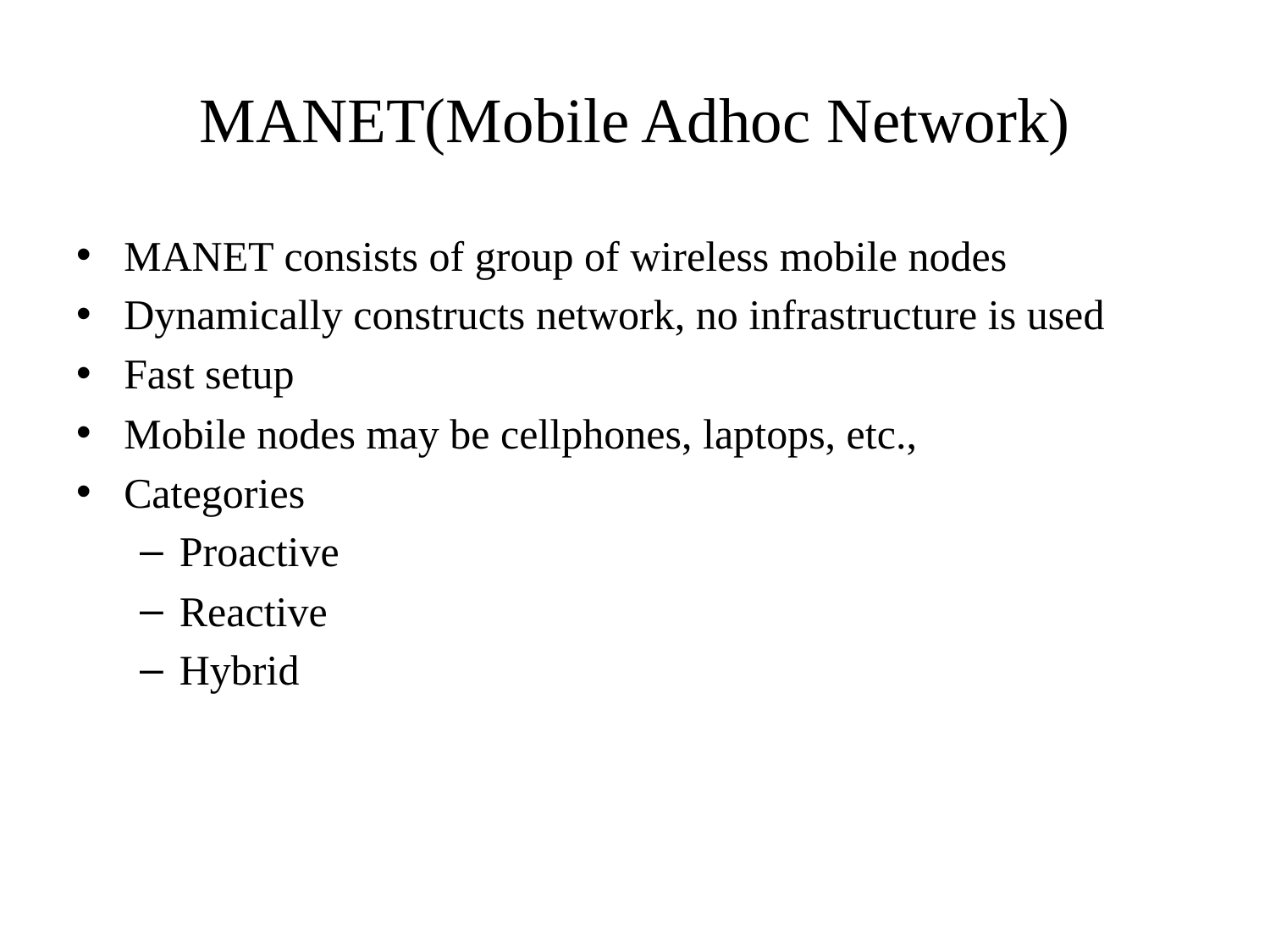

# MANET(Mobile Adhoc Network)
MANET consists of group of wireless mobile nodes
Dynamically constructs network, no infrastructure is used
Fast setup
Mobile nodes may be cellphones, laptops, etc.,
Categories
Proactive
Reactive
Hybrid